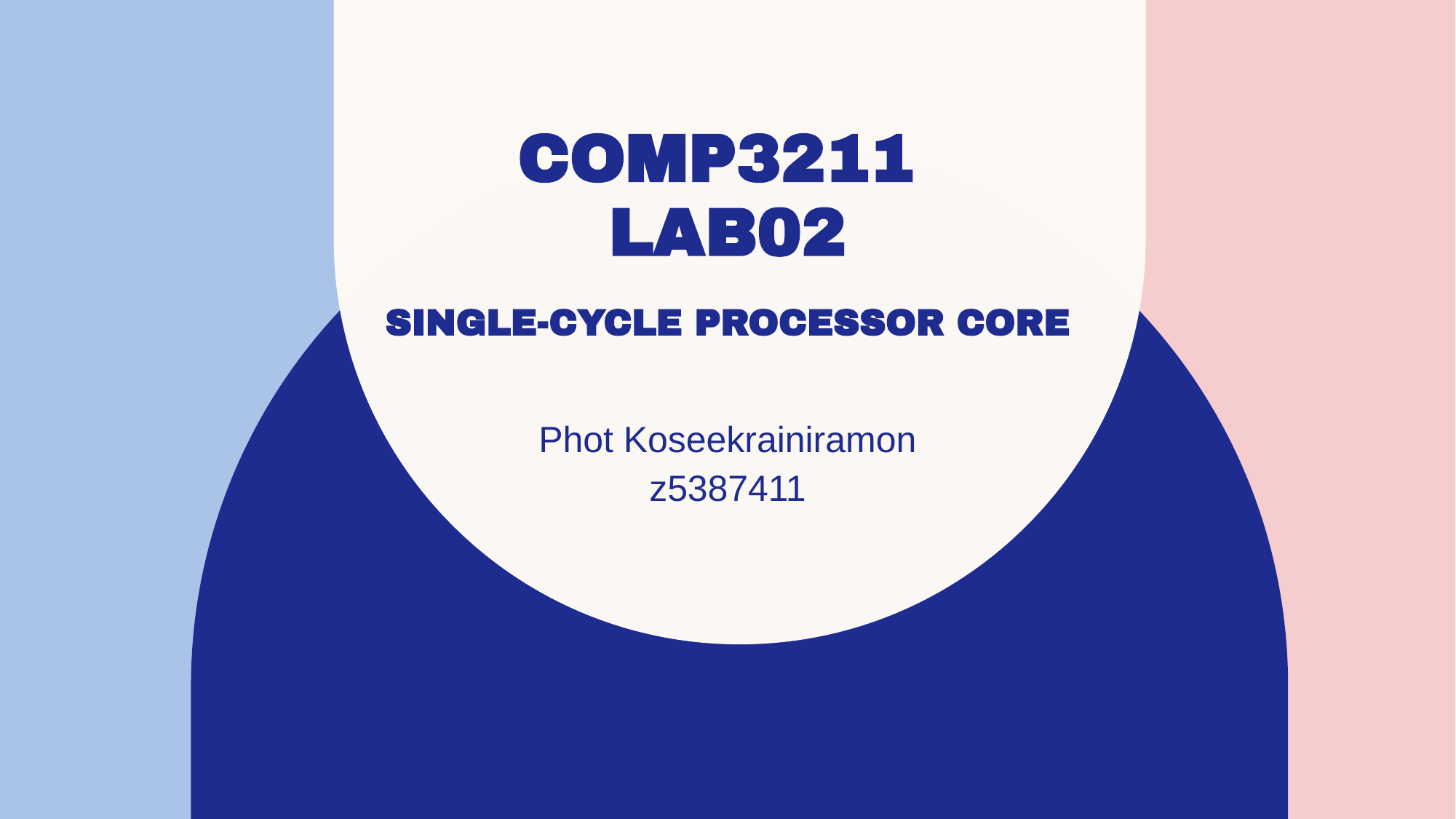

# COMP3211 LAB02 Single-cycle processor core
Phot Koseekrainiramon
z5387411